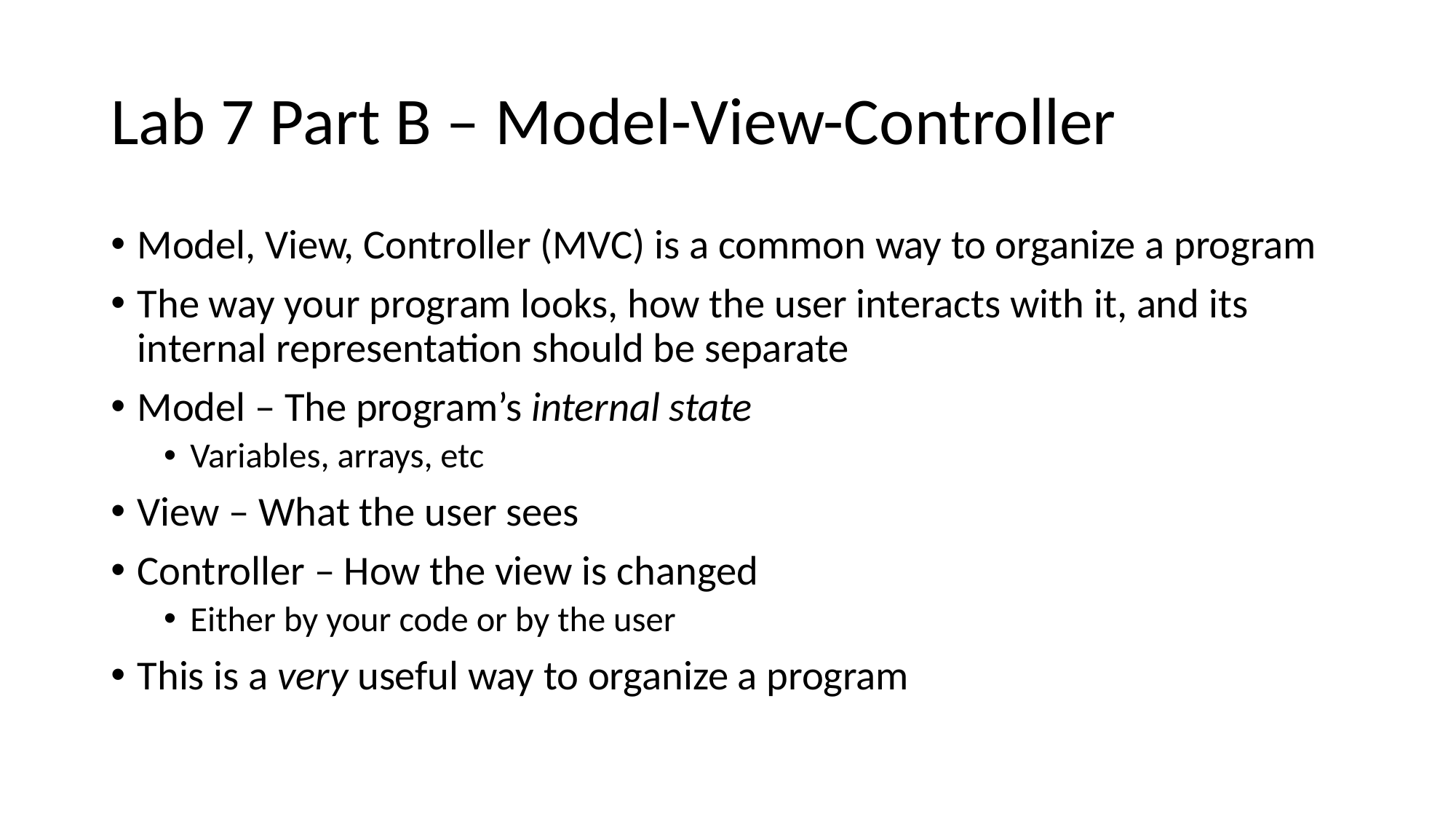

# Lab 7 Part B – Model-View-Controller
Model, View, Controller (MVC) is a common way to organize a program
The way your program looks, how the user interacts with it, and its internal representation should be separate
Model – The program’s internal state
Variables, arrays, etc
View – What the user sees
Controller – How the view is changed
Either by your code or by the user
This is a very useful way to organize a program